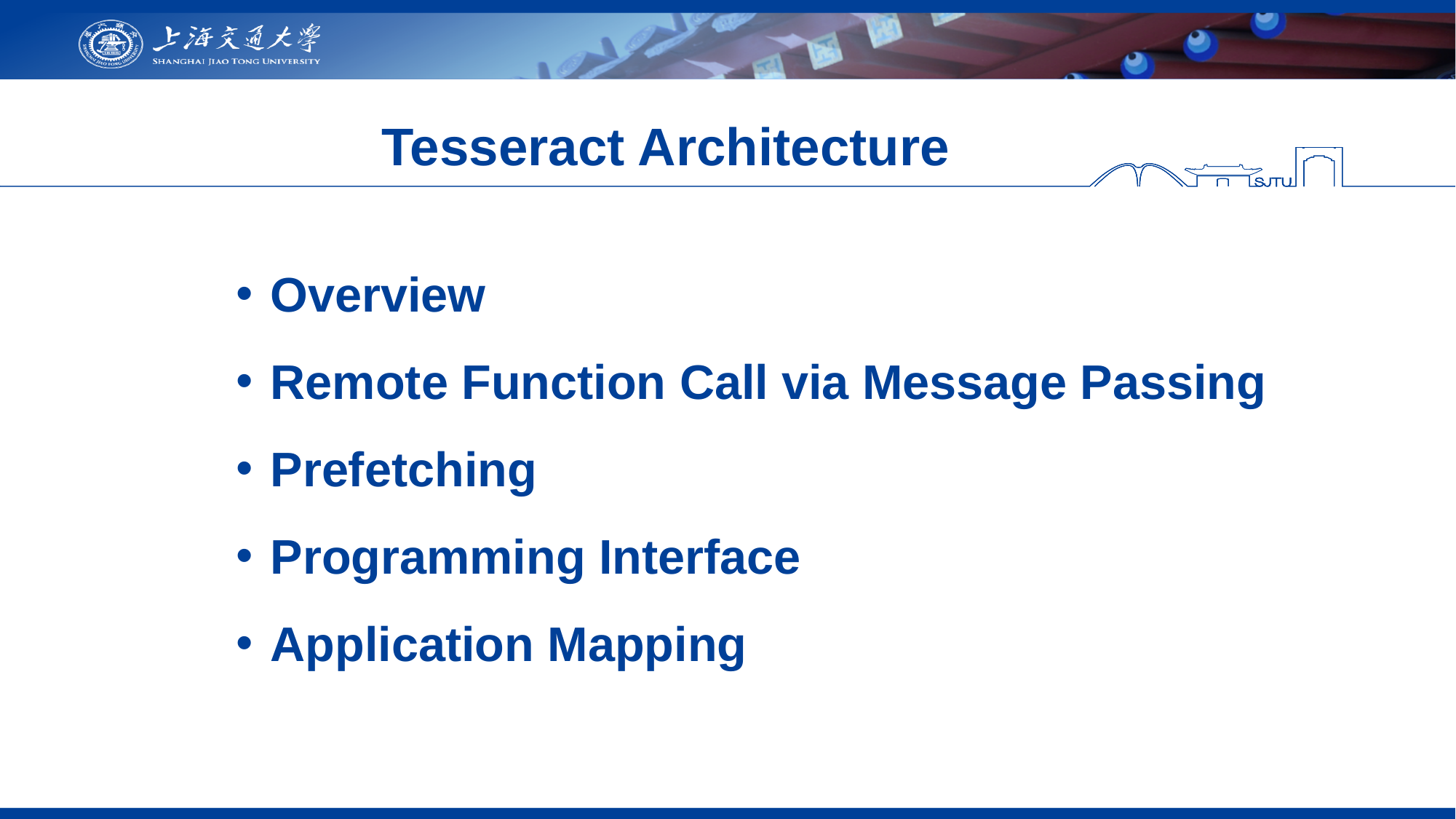

# Tesseract Architecture
Overview
Remote Function Call via Message Passing
Prefetching
Programming Interface
Application Mapping